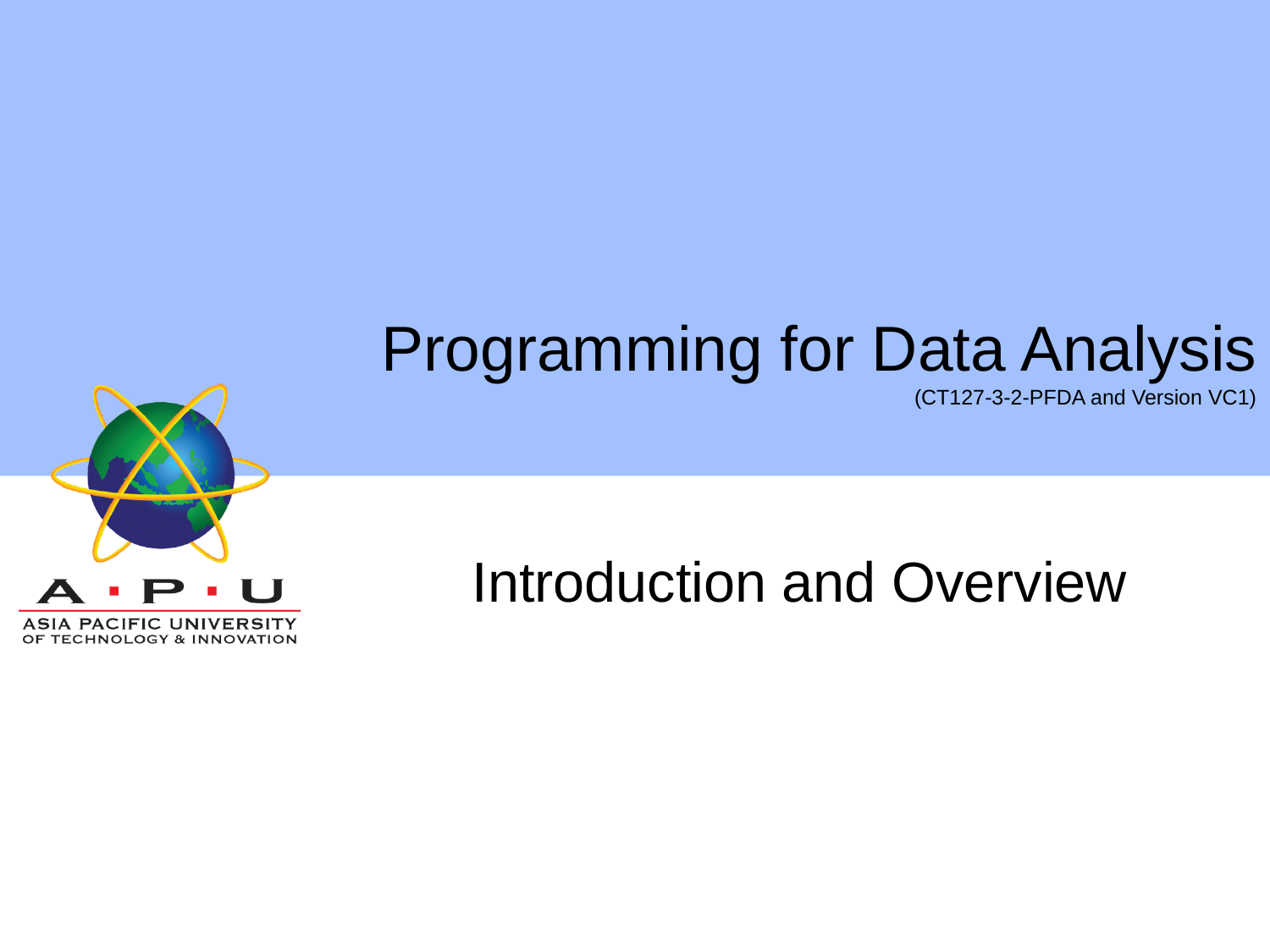

# Programming for Data Analysis (CT127-3-2-PFDA and Version VC1)
Introduction and Overview